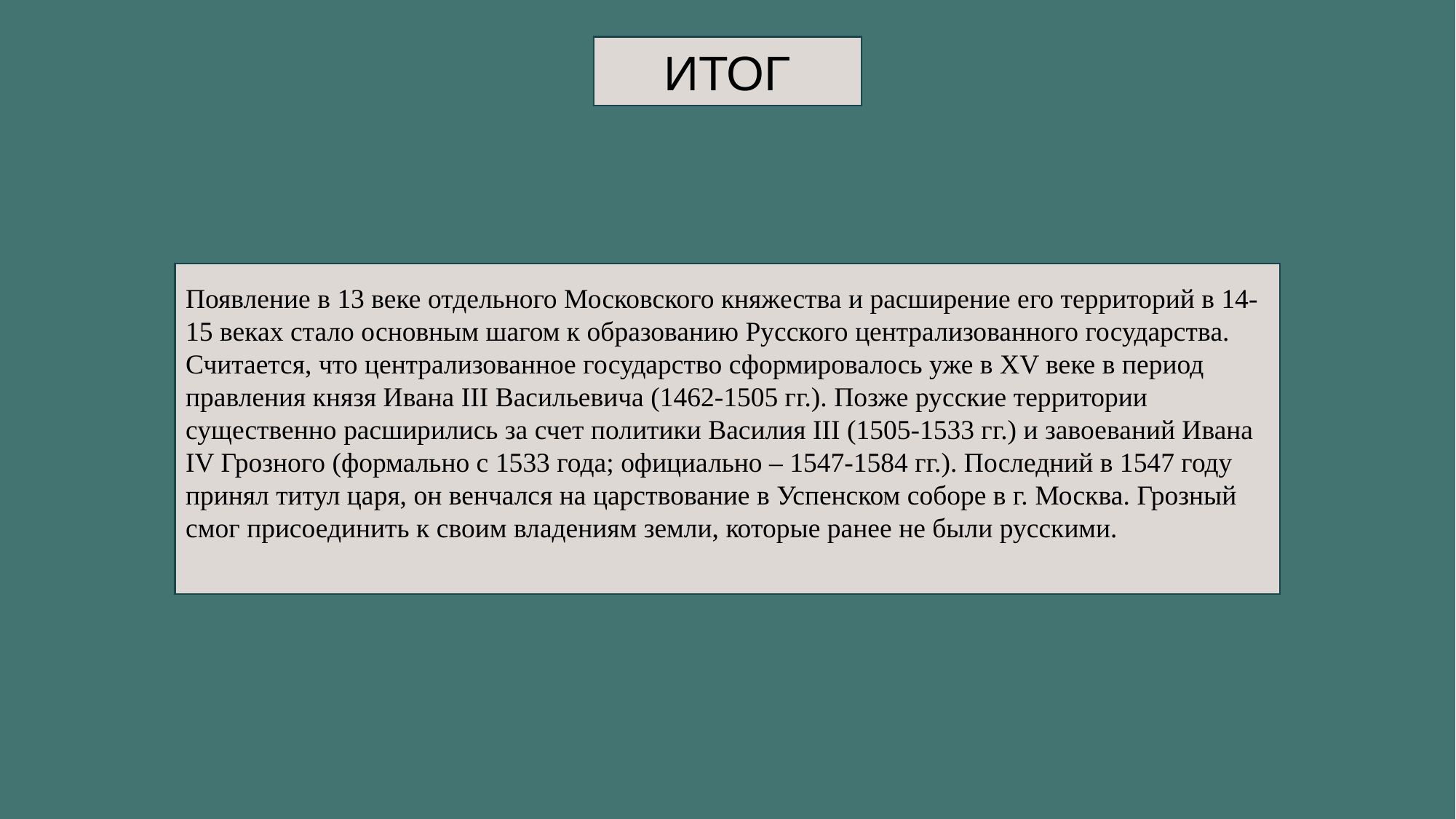

ИТОГ
Появление в 13 веке отдельного Московского княжества и расширение его территорий в 14-15 веках стало основным шагом к образованию Русского централизованного государства. Считается, что централизованное государство сформировалось уже в XV веке в период правления князя Ивана ΙΙΙ Васильевича (1462-1505 гг.). Позже русские территории существенно расширились за счет политики Василия ΙΙΙ (1505-1533 гг.) и завоеваний Ивана ΙV Грозного (формально с 1533 года; официально – 1547-1584 гг.). Последний в 1547 году принял титул царя, он венчался на царствование в Успенском соборе в г. Москва. Грозный смог присоединить к своим владениям земли, которые ранее не были русскими.